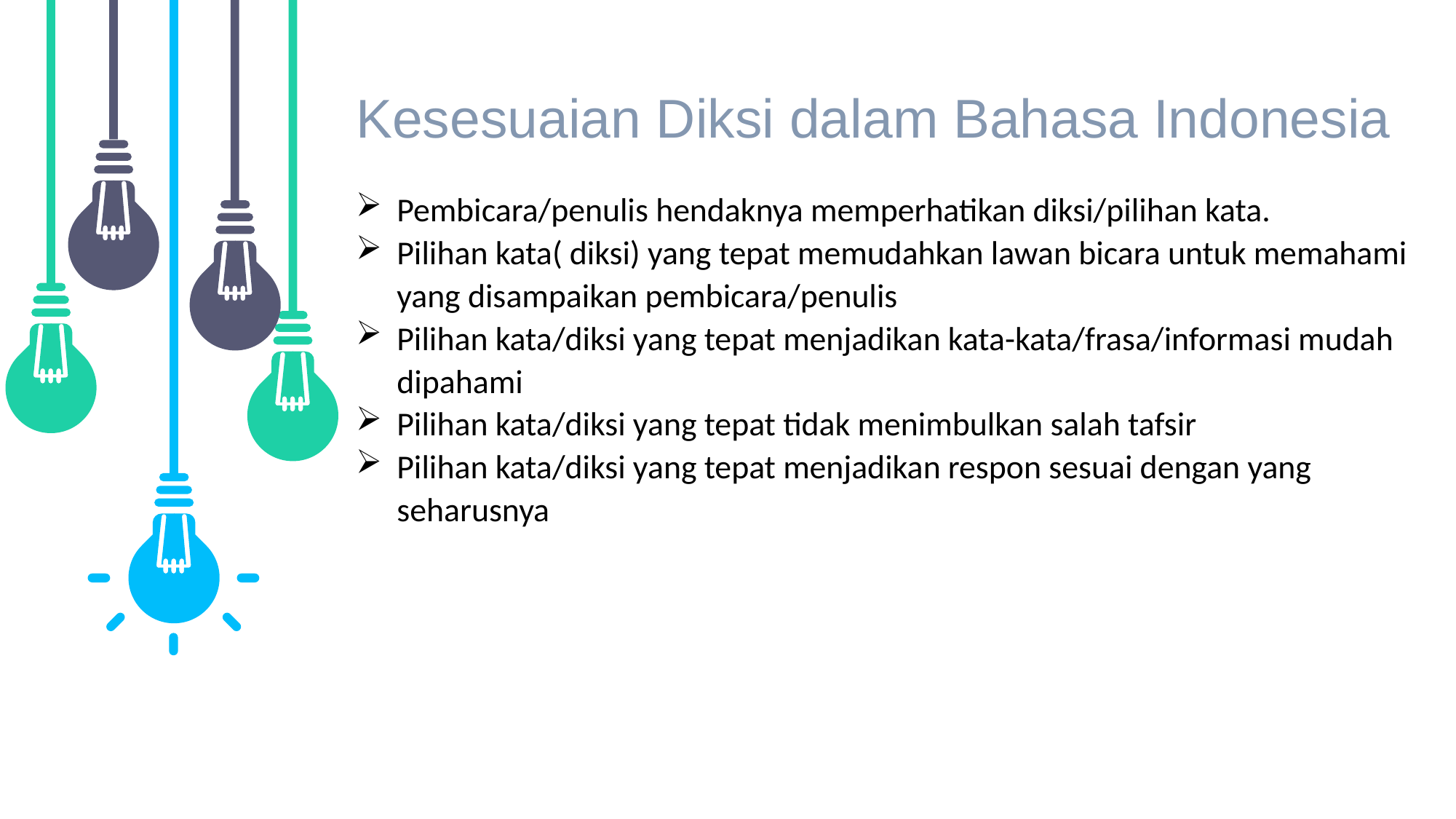

Kesesuaian Diksi dalam Bahasa Indonesia
Pembicara/penulis hendaknya memperhatikan diksi/pilihan kata.
Pilihan kata( diksi) yang tepat memudahkan lawan bicara untuk memahami yang disampaikan pembicara/penulis
Pilihan kata/diksi yang tepat menjadikan kata-kata/frasa/informasi mudah dipahami
Pilihan kata/diksi yang tepat tidak menimbulkan salah tafsir
Pilihan kata/diksi yang tepat menjadikan respon sesuai dengan yang seharusnya